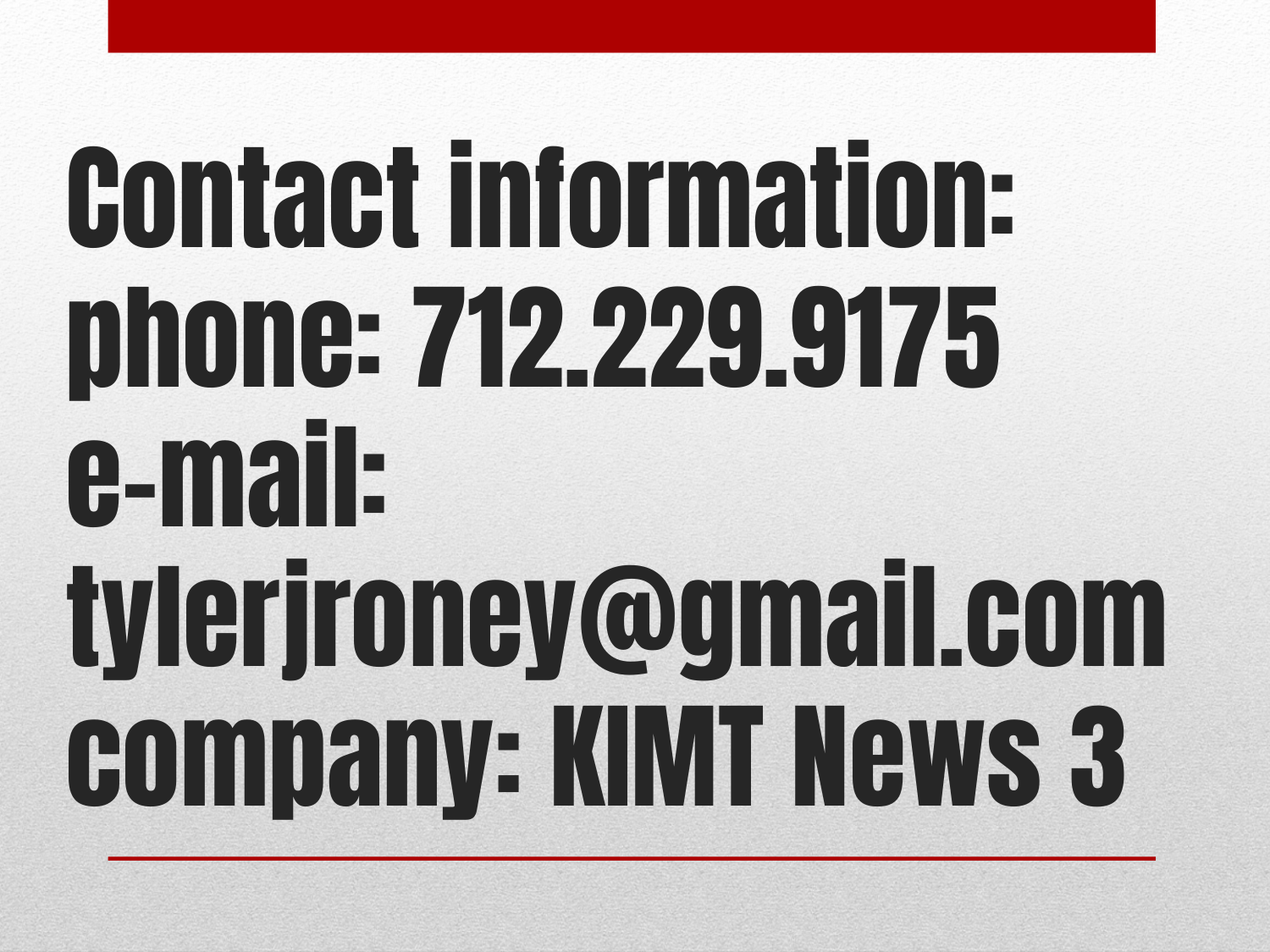

# Contact information: phone: 712.229.9175 e-mail: tylerjroney@gmail.com company: KIMT News 3